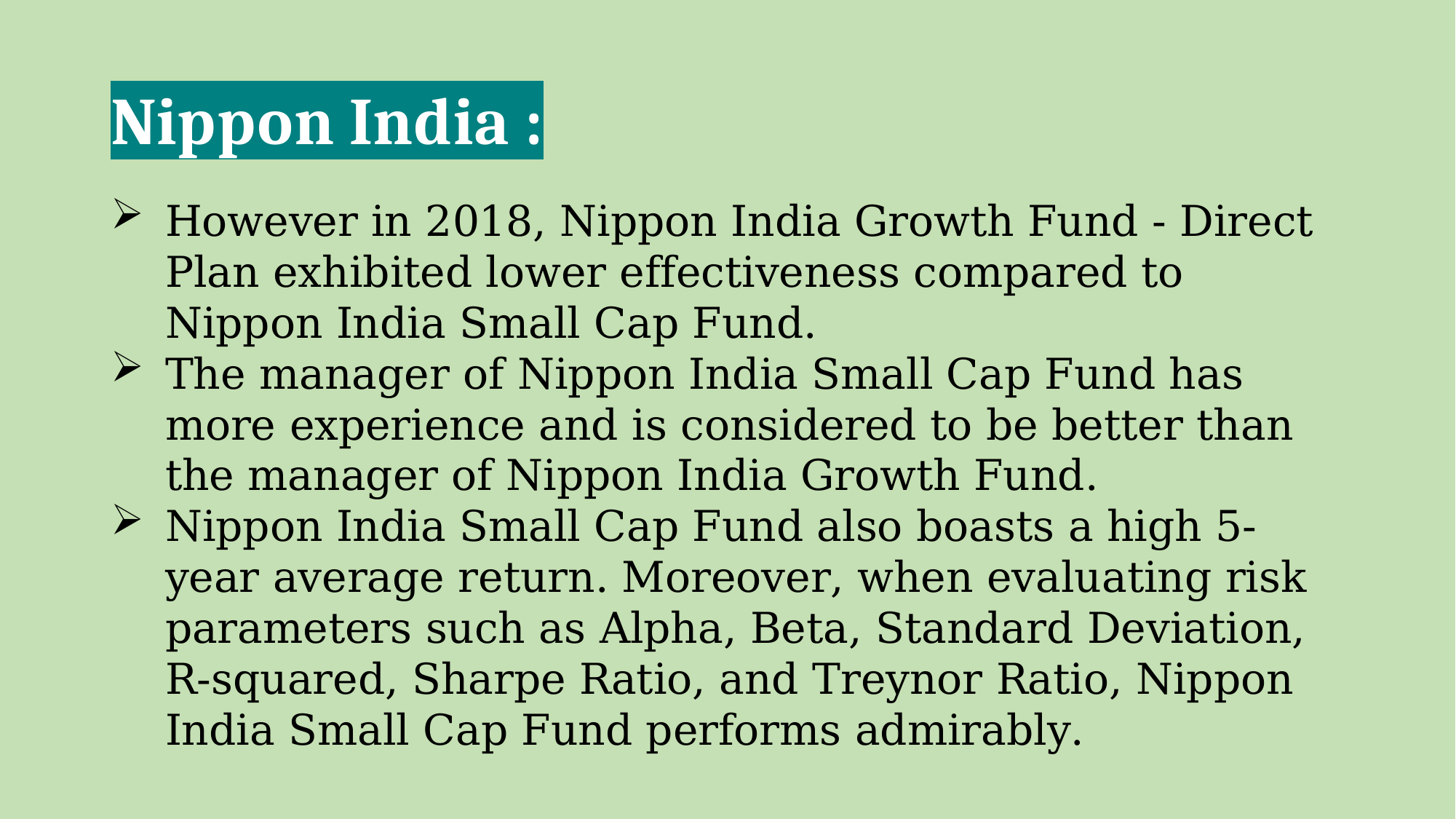

# Nippon India :
However in 2018, Nippon India Growth Fund - Direct Plan exhibited lower effectiveness compared to Nippon India Small Cap Fund.
The manager of Nippon India Small Cap Fund has more experience and is considered to be better than the manager of Nippon India Growth Fund.
Nippon India Small Cap Fund also boasts a high 5-year average return. Moreover, when evaluating risk parameters such as Alpha, Beta, Standard Deviation, R-squared, Sharpe Ratio, and Treynor Ratio, Nippon India Small Cap Fund performs admirably.